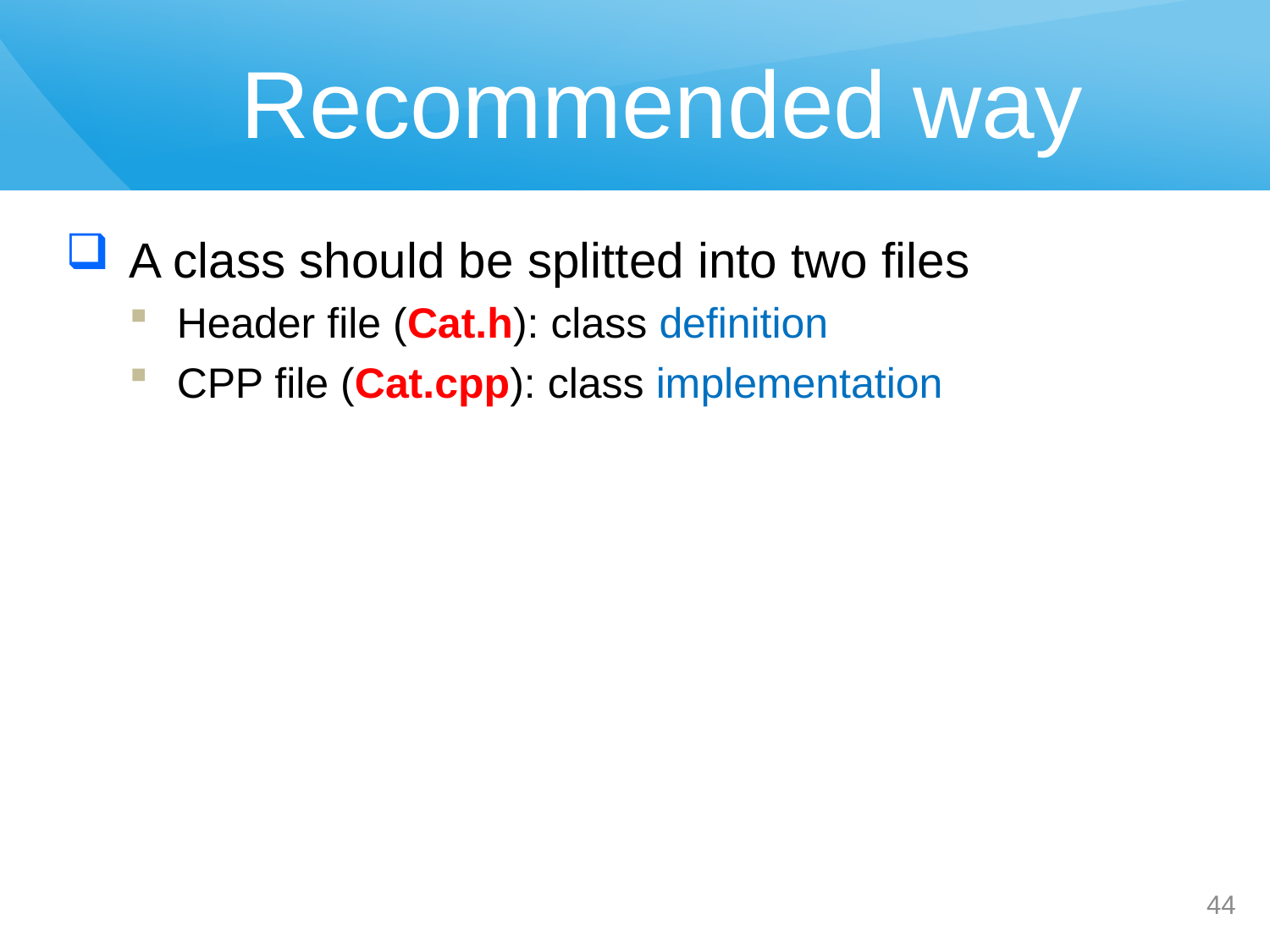

# Recommended way
A class should be splitted into two files
Header file (Cat.h): class definition
CPP file (Cat.cpp): class implementation

44